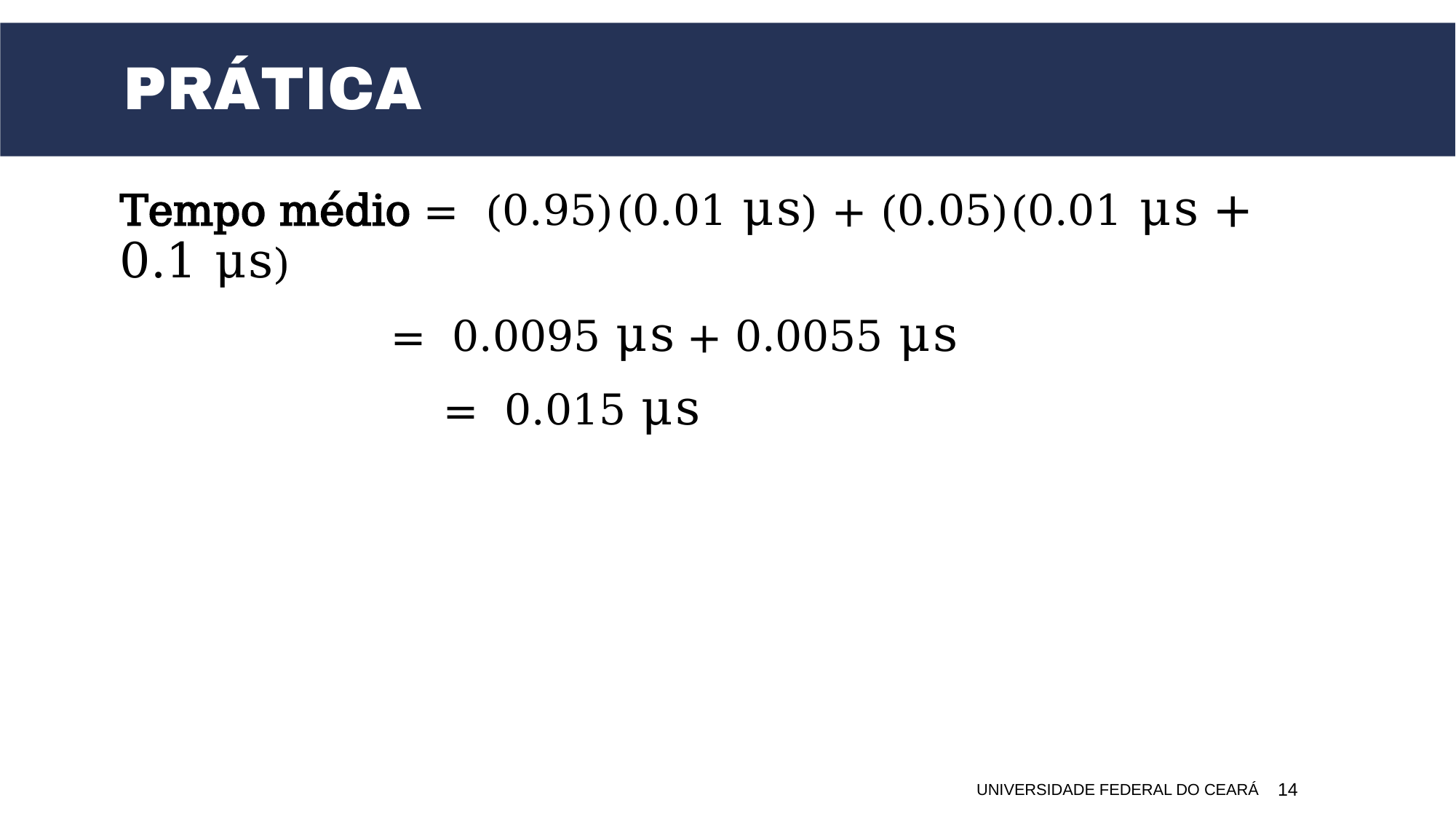

# prática
Tempo médio =  (0.95)(0.01 μs) + (0.05)(0.01 μs + 0.1 μs)
		    =  0.0095 μs + 0.0055 μs
	                =  0.015 μs
UNIVERSIDADE FEDERAL DO CEARÁ
14